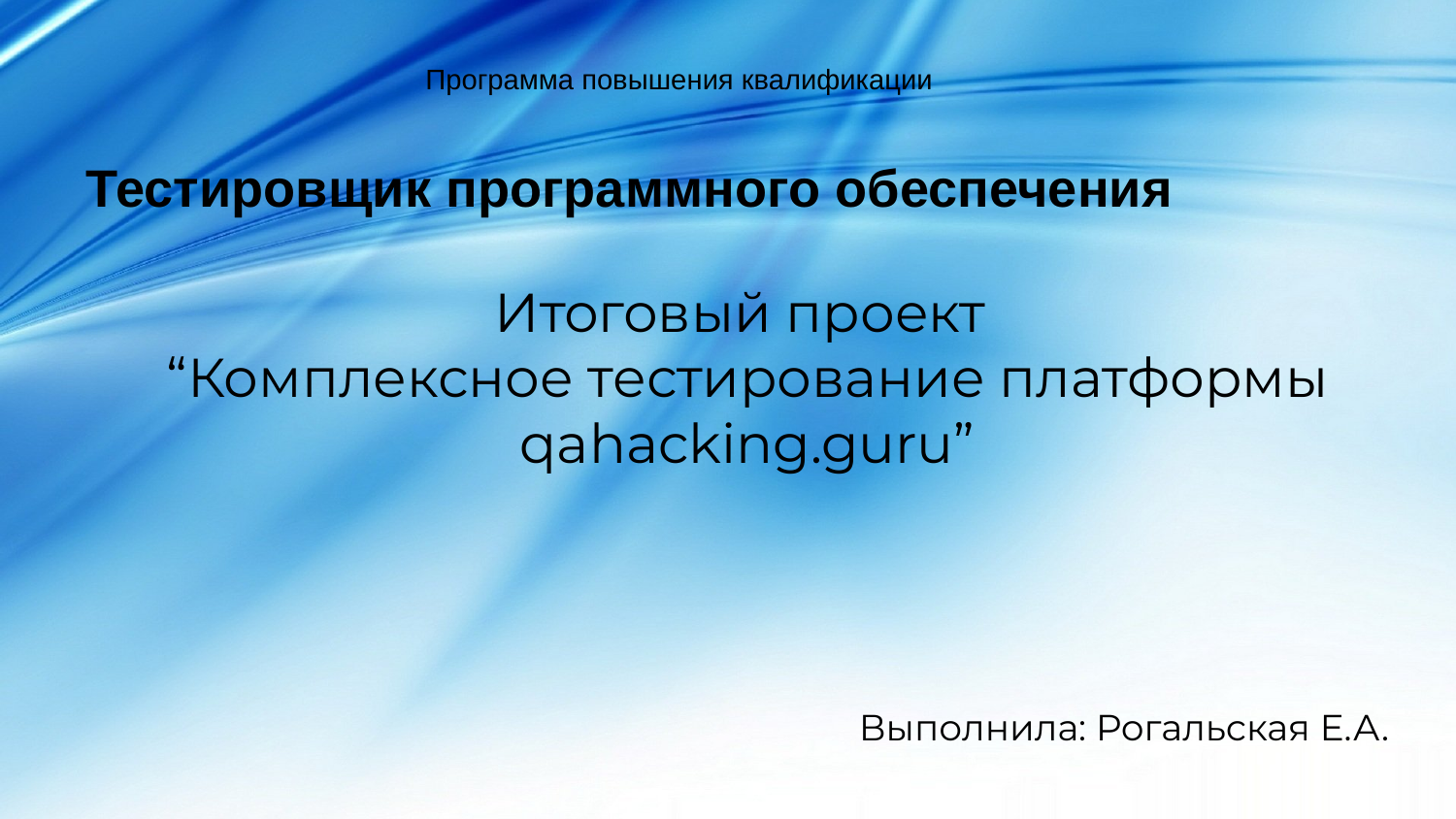

Программа повышения квалификации
Тестировщик программного обеспечения
Итоговый проект
“Комплексное тестирование платформы qahacking.guru”
Выполнила: Рогальская Е.А.